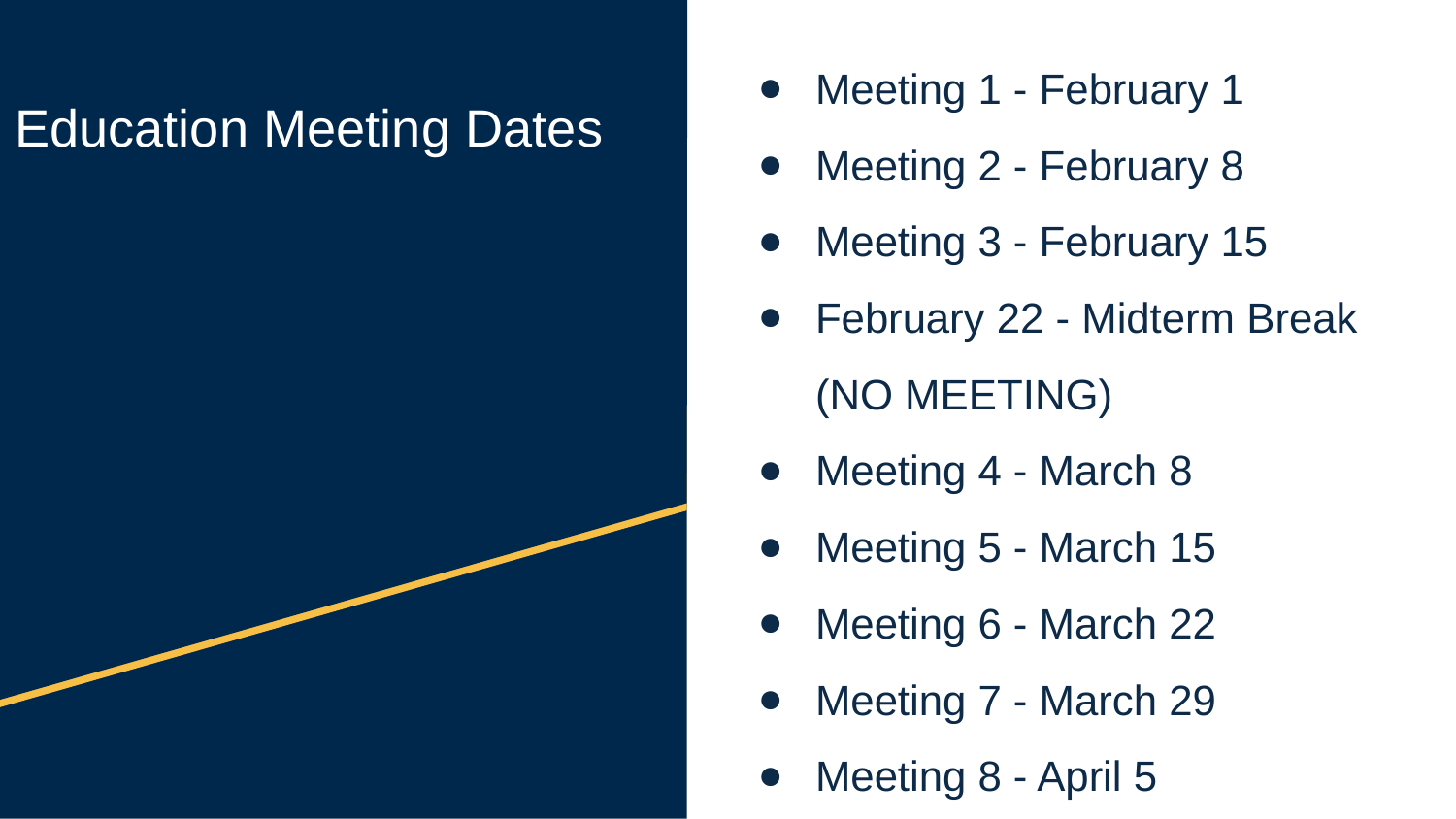

Meeting 1 - February 1
Meeting 2 - February 8
Meeting 3 - February 15
February 22 - Midterm Break
(NO MEETING)
Meeting 4 - March 8
Meeting 5 - March 15
Meeting 6 - March 22
Meeting 7 - March 29
Meeting 8 - April 5
# Education Meeting Dates